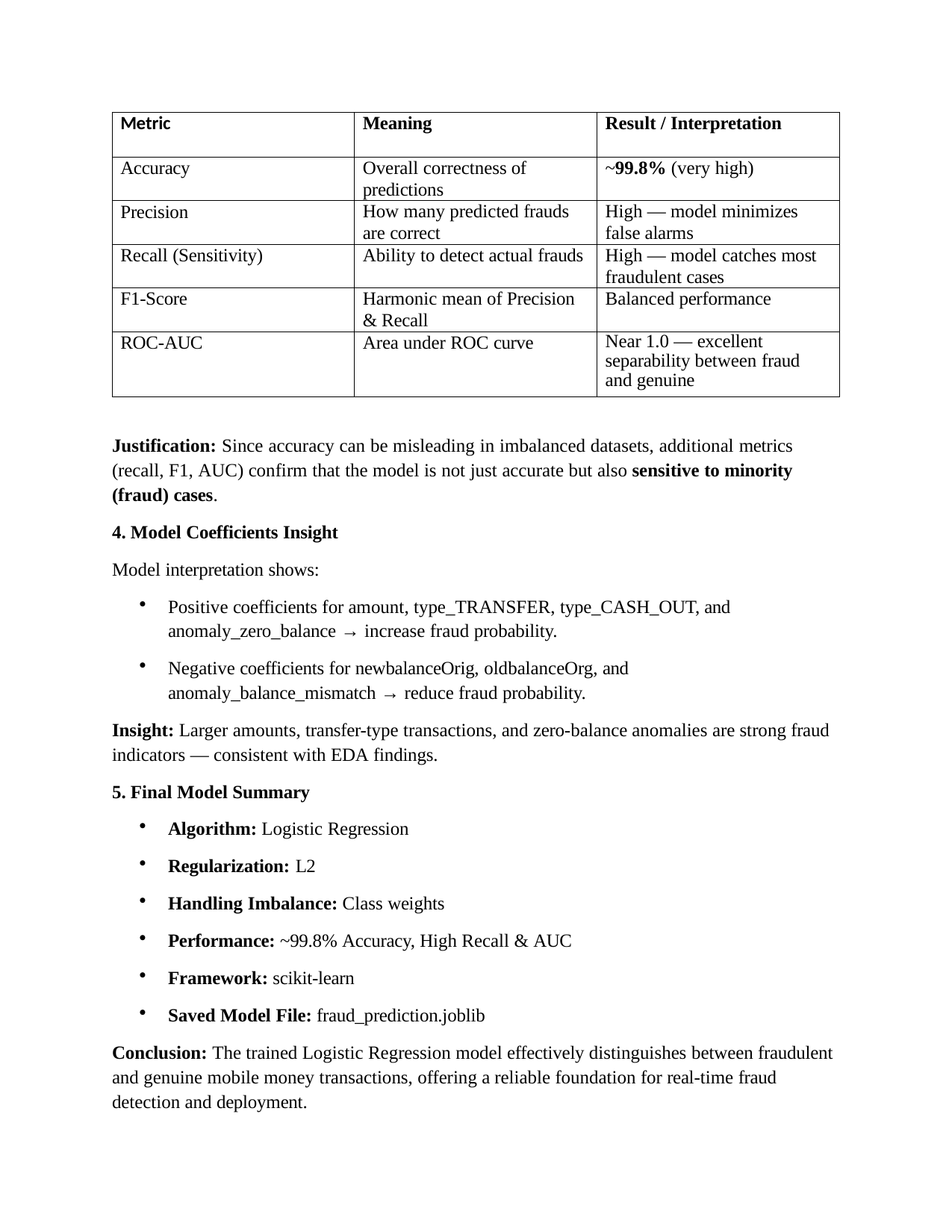

| Metric | Meaning | Result / Interpretation |
| --- | --- | --- |
| Accuracy | Overall correctness of predictions | ~99.8% (very high) |
| Precision | How many predicted frauds are correct | High — model minimizes false alarms |
| Recall (Sensitivity) | Ability to detect actual frauds | High — model catches most fraudulent cases |
| F1-Score | Harmonic mean of Precision & Recall | Balanced performance |
| ROC-AUC | Area under ROC curve | Near 1.0 — excellent separability between fraud and genuine |
Justification: Since accuracy can be misleading in imbalanced datasets, additional metrics (recall, F1, AUC) confirm that the model is not just accurate but also sensitive to minority (fraud) cases.
Model Coefficients Insight
Model interpretation shows:
Positive coefficients for amount, type_TRANSFER, type_CASH_OUT, and anomaly_zero_balance → increase fraud probability.
Negative coefficients for newbalanceOrig, oldbalanceOrg, and anomaly_balance_mismatch → reduce fraud probability.
Insight: Larger amounts, transfer-type transactions, and zero-balance anomalies are strong fraud indicators — consistent with EDA findings.
Final Model Summary
Algorithm: Logistic Regression
Regularization: L2
Handling Imbalance: Class weights
Performance: ~99.8% Accuracy, High Recall & AUC
Framework: scikit-learn
Saved Model File: fraud_prediction.joblib
Conclusion: The trained Logistic Regression model effectively distinguishes between fraudulent and genuine mobile money transactions, offering a reliable foundation for real-time fraud detection and deployment.